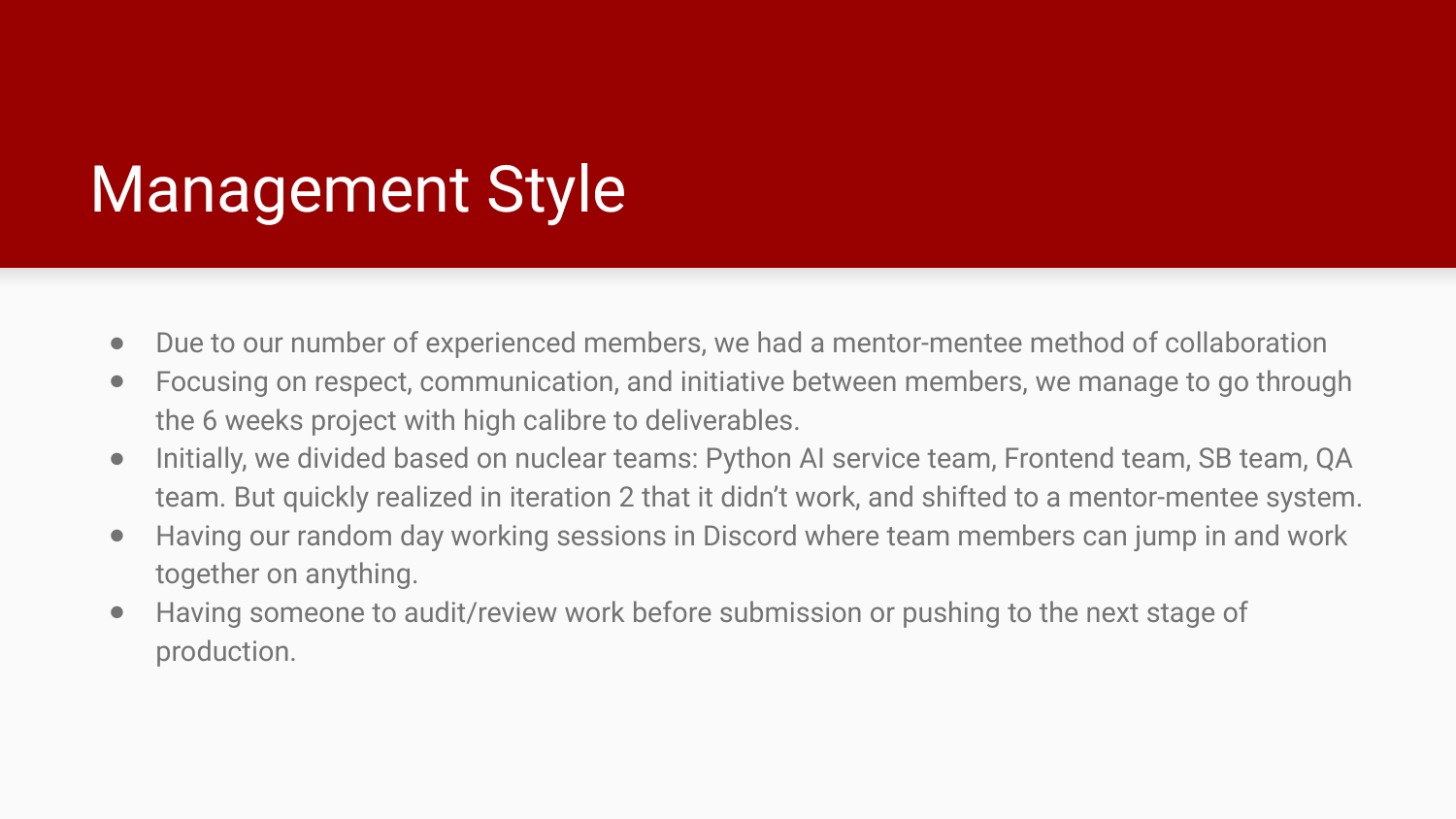

# Management Style
Due to our number of experienced members, we had a mentor-mentee method of collaboration
Focusing on respect, communication, and initiative between members, we manage to go through the 6 weeks project with high calibre to deliverables.
Initially, we divided based on nuclear teams: Python AI service team, Frontend team, SB team, QA team. But quickly realized in iteration 2 that it didn’t work, and shifted to a mentor-mentee system.
Having our random day working sessions in Discord where team members can jump in and work together on anything.
Having someone to audit/review work before submission or pushing to the next stage of production.